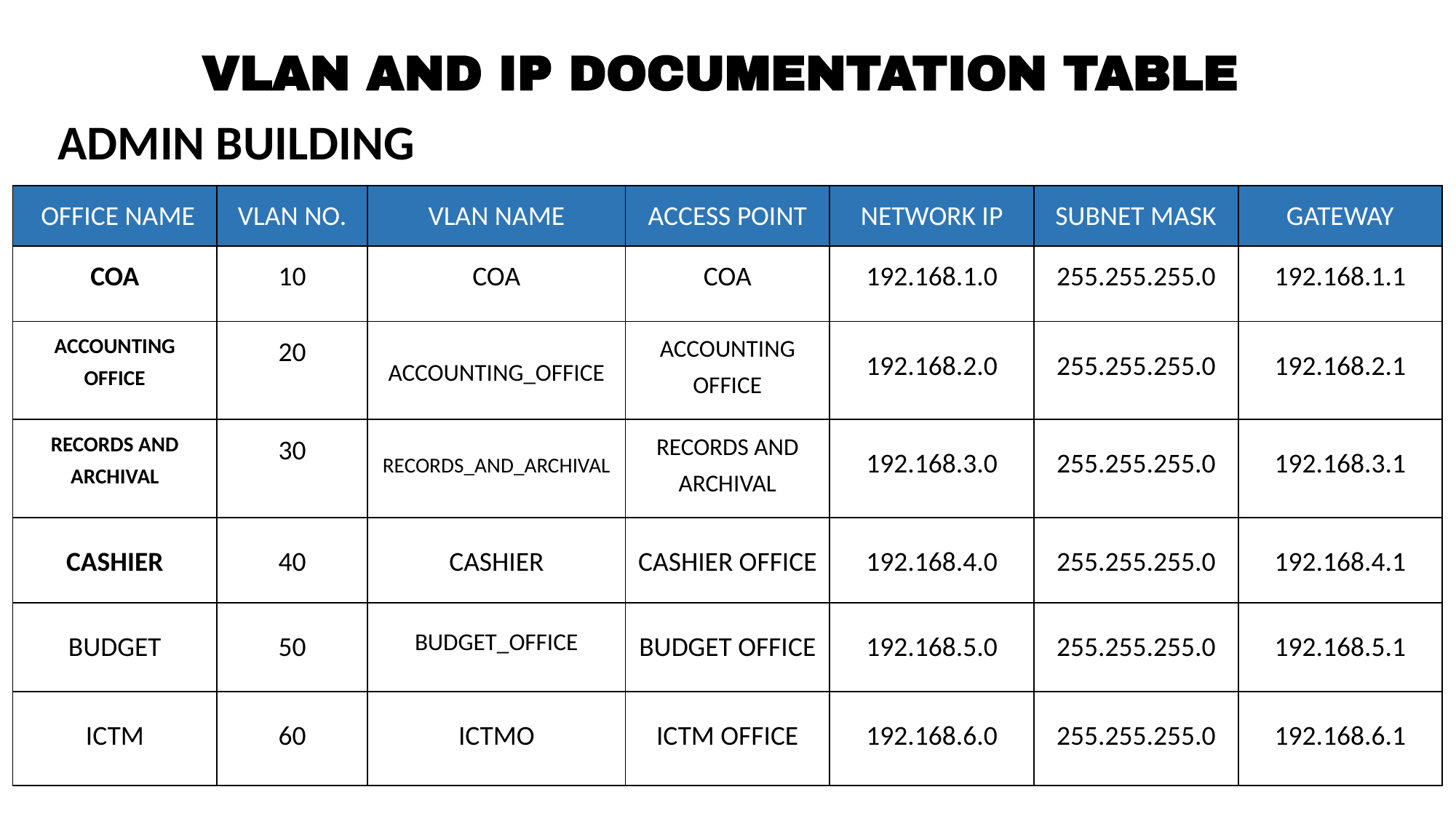

VLAN AND IP DOCUMENTATION TABLE
ADMIN BUILDING
| OFFICE NAME | VLAN NO. | VLAN NAME | ACCESS POINT | NETWORK IP | SUBNET MASK | GATEWAY |
| --- | --- | --- | --- | --- | --- | --- |
| COA | 10 | COA | COA | 192.168.1.0 | 255.255.255.0 | 192.168.1.1 |
| ACCOUNTING OFFICE | 20 | ACCOUNTING\_OFFICE | ACCOUNTING OFFICE | 192.168.2.0 | 255.255.255.0 | 192.168.2.1 |
| RECORDS AND ARCHIVAL | 30 | RECORDS\_AND\_ARCHIVAL | RECORDS AND ARCHIVAL | 192.168.3.0 | 255.255.255.0 | 192.168.3.1 |
| CASHIER | 40 | CASHIER | CASHIER OFFICE | 192.168.4.0 | 255.255.255.0 | 192.168.4.1 |
| BUDGET | 50 | BUDGET\_OFFICE | BUDGET OFFICE | 192.168.5.0 | 255.255.255.0 | 192.168.5.1 |
| ICTM | 60 | ICTMO | ICTM OFFICE | 192.168.6.0 | 255.255.255.0 | 192.168.6.1 |